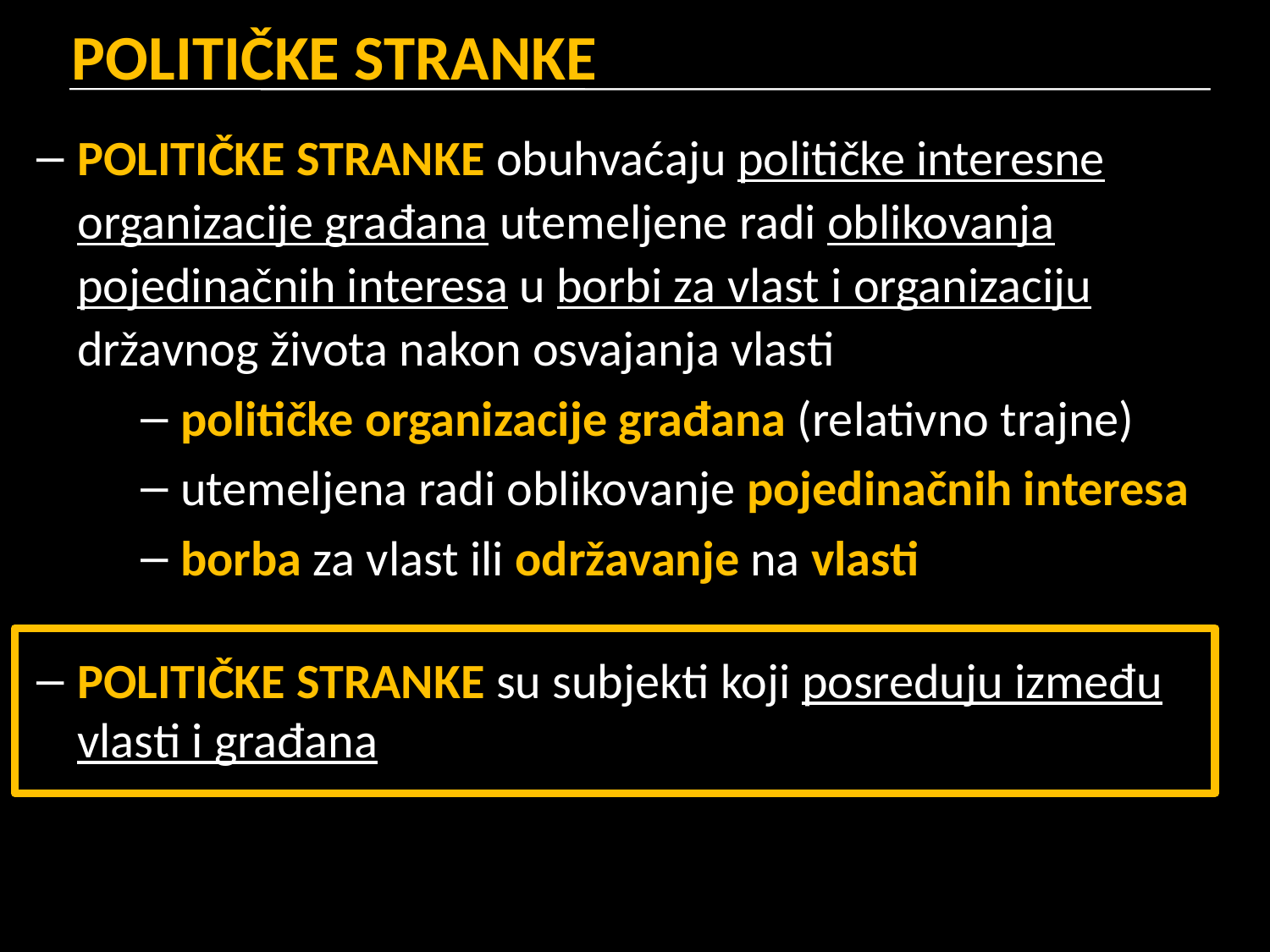

# POLITIČKE STRANKE
POLITIČKE STRANKE obuhvaćaju političke interesne organizacije građana utemeljene radi oblikovanja pojedinačnih interesa u borbi za vlast i organizaciju državnog života nakon osvajanja vlasti
političke organizacije građana (relativno trajne)
utemeljena radi oblikovanje pojedinačnih interesa
borba za vlast ili održavanje na vlasti
POLITIČKE STRANKE su subjekti koji posreduju između vlasti i građana